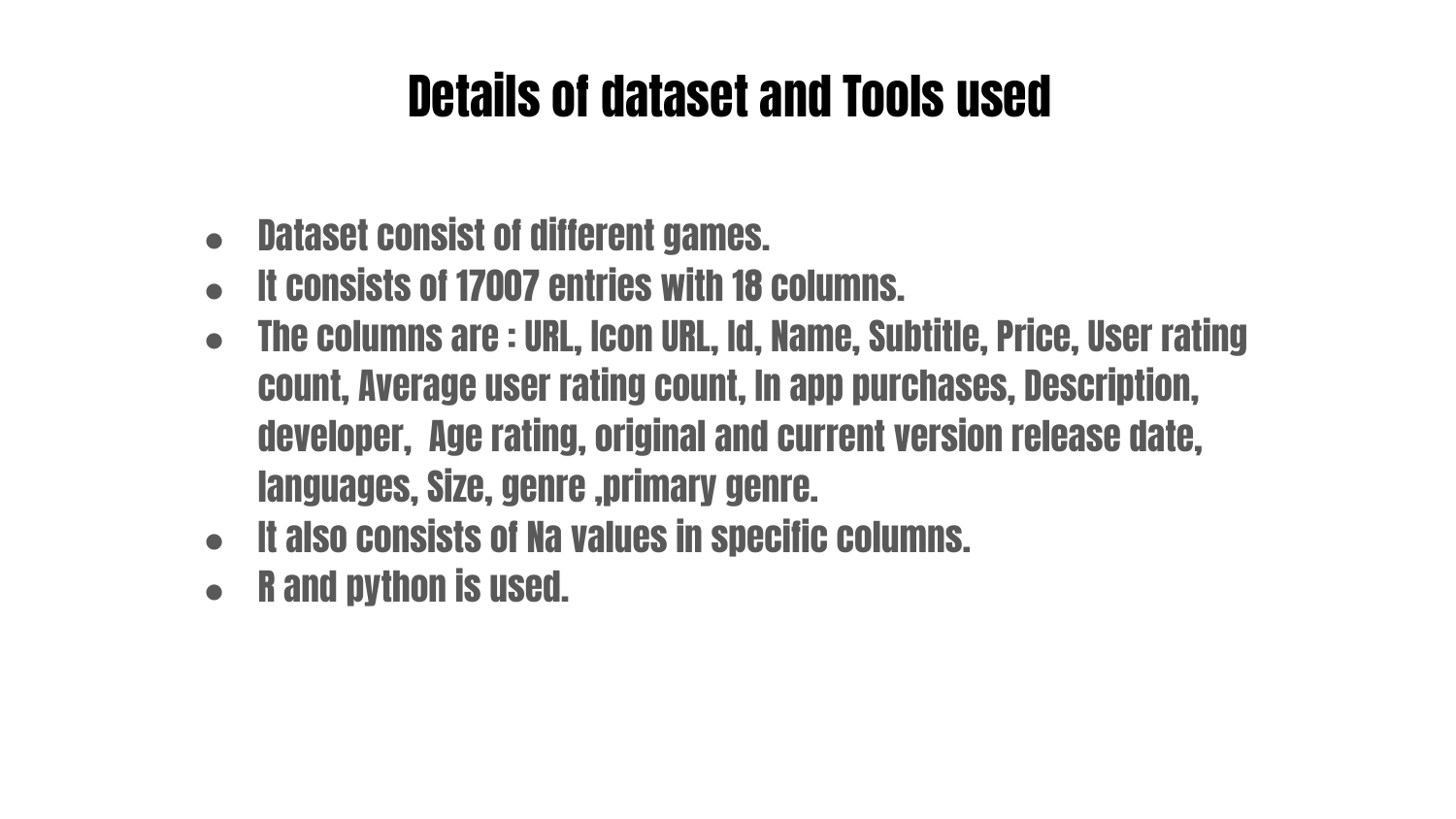

Details of dataset and Tools used
Dataset consist of different games.
It consists of 17007 entries with 18 columns.
The columns are : URL, Icon URL, Id, Name, Subtitle, Price, User rating count, Average user rating count, In app purchases, Description, developer,  Age rating, original and current version release date, languages, Size, genre ,primary genre.
It also consists of Na values in specific columns.
R and python is used.